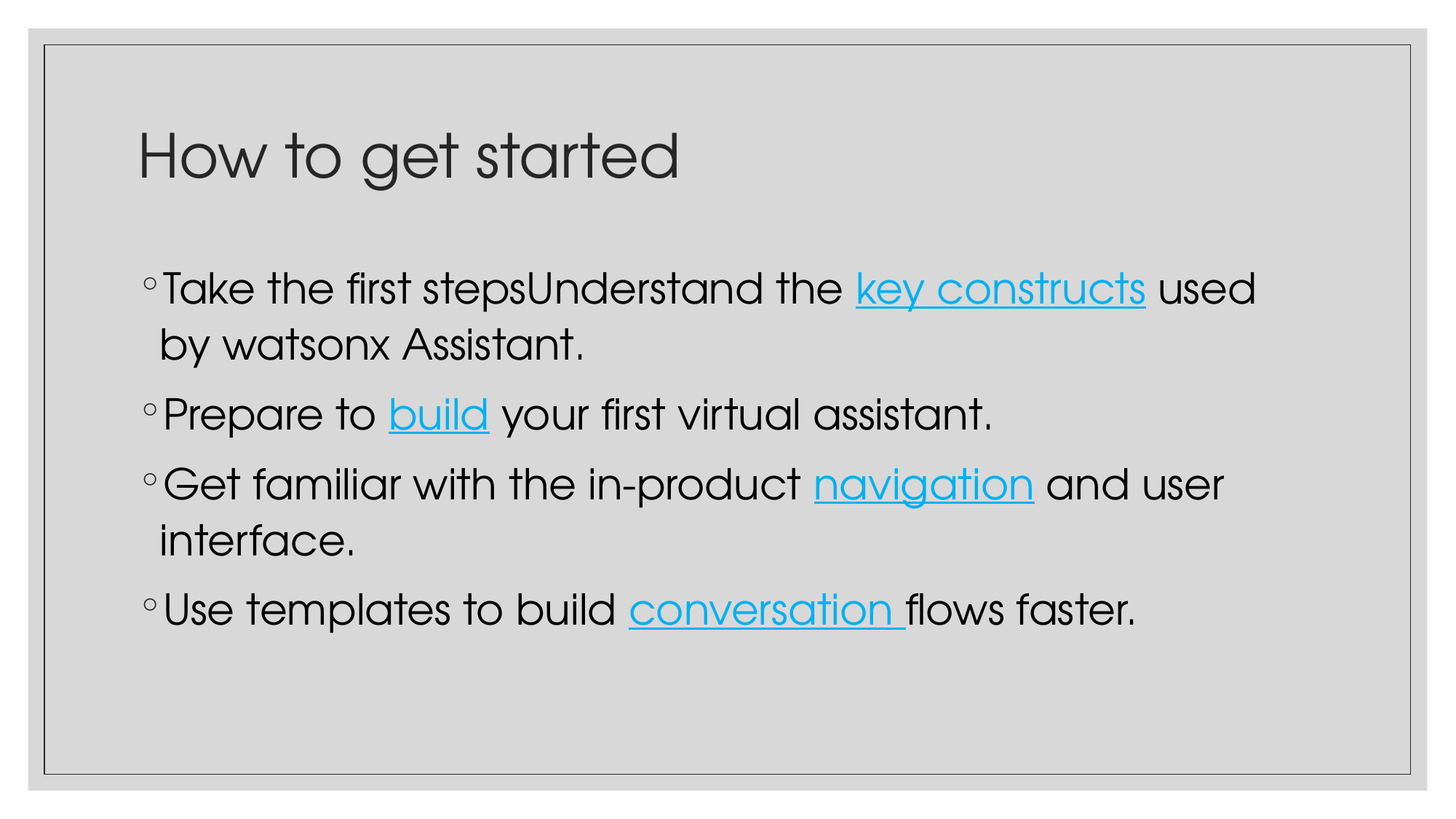

# How to get started
Take the first stepsUnderstand the key constructs used by watsonx Assistant.
Prepare to build your first virtual assistant.
Get familiar with the in-product navigation and user interface.
Use templates to build conversation flows faster.